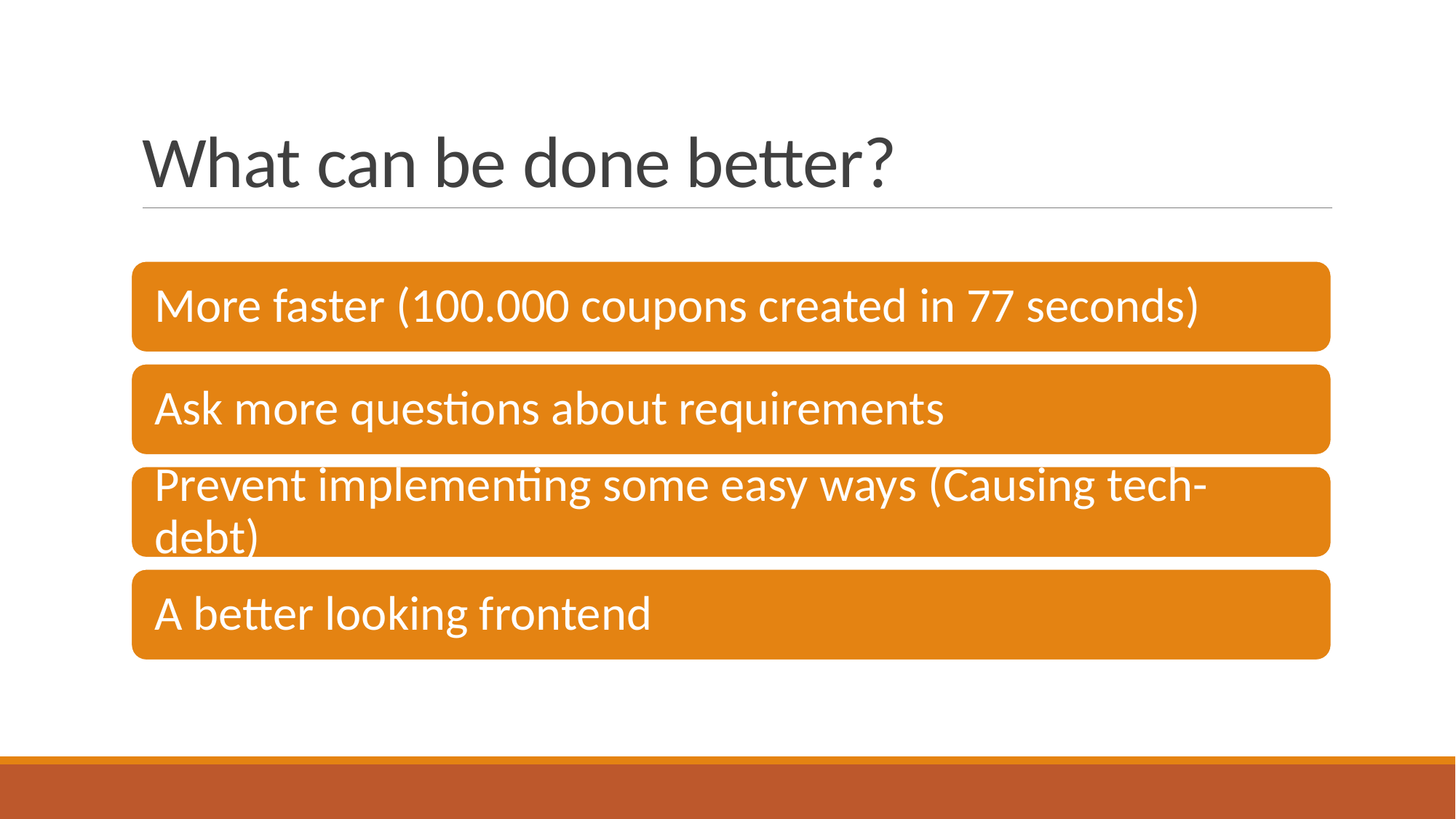

# What can be done better?
More faster (100.000 coupons created in 77 seconds)
Ask more questions about requirements
Prevent implementing some easy ways (Causing tech-debt)
A better looking frontend